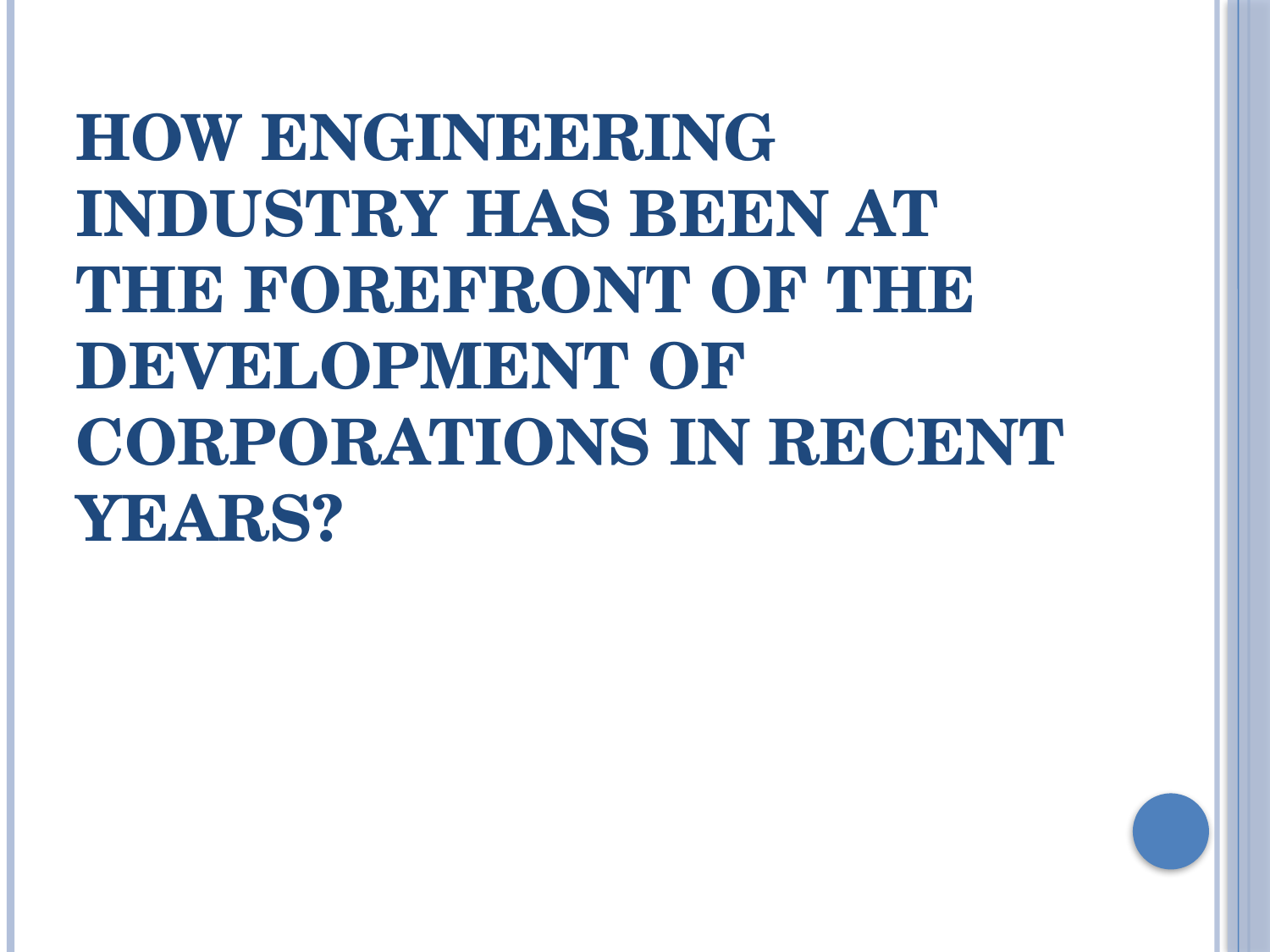

# How engineering industry has been at the forefront of the development of corporations in recent years?